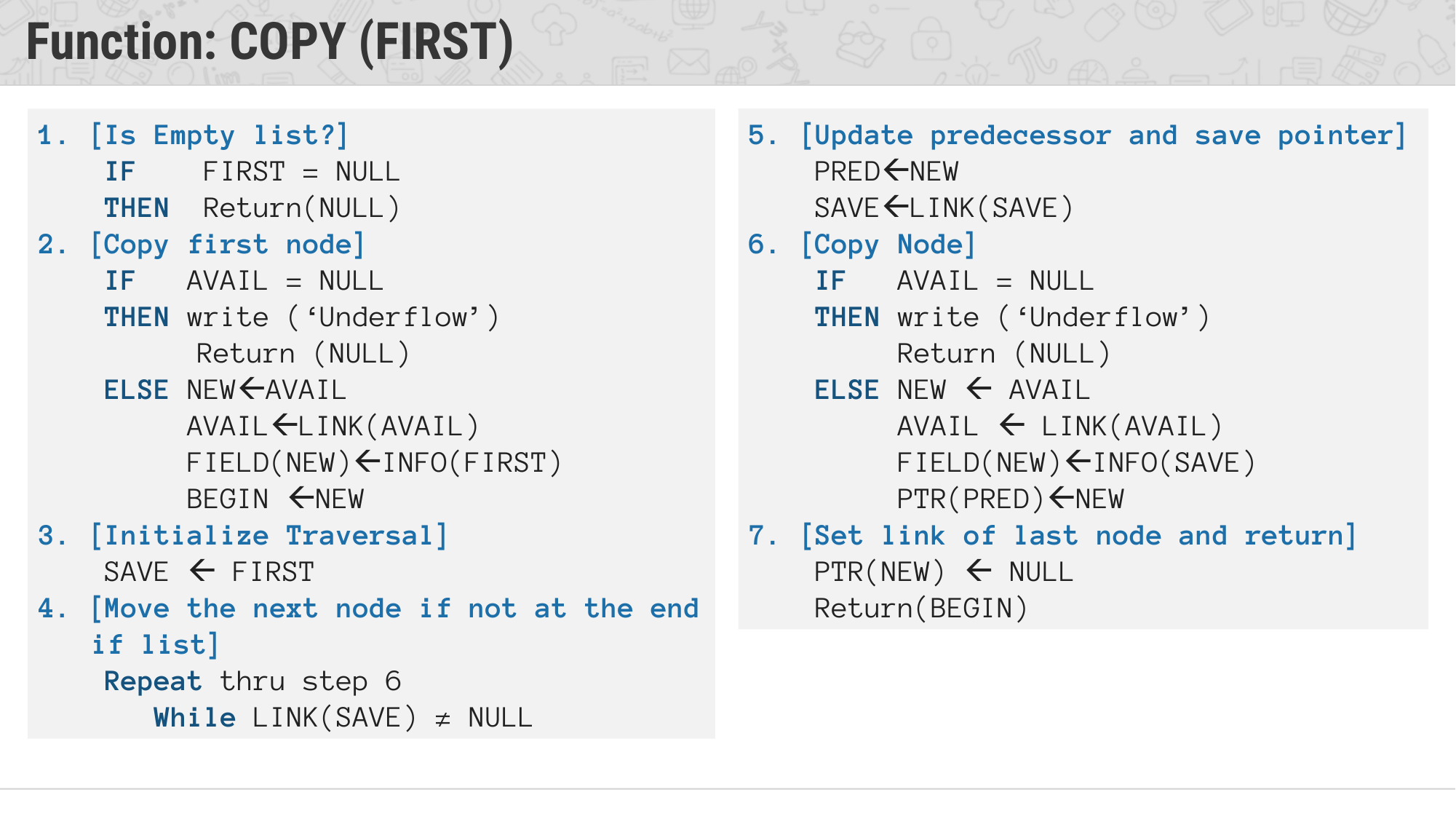

# Function: COPY (FIRST)
1. [Is Empty list?]
    IF    FIRST = NULL
    THEN  Return(NULL)
2. [Copy first node]
    IF   AVAIL = NULL
    THEN write (‘Underflow’)
	   Return (NULL)
    ELSE NEW🡨AVAIL
         AVAIL🡨LINK(AVAIL)
         FIELD(NEW)🡨INFO(FIRST)
         BEGIN 🡨NEW
3. [Initialize Traversal]
    SAVE 🡨 FIRST
4. [Move the next node if not at the end if list]
    Repeat thru step 6
       While LINK(SAVE) ≠ NULL
5. [Update predecessor and save pointer]
    PRED🡨NEW
    SAVE🡨LINK(SAVE)
6. [Copy Node]
    IF   AVAIL = NULL
    THEN write (‘Underflow’)
         Return (NULL)
    ELSE NEW 🡨 AVAIL
         AVAIL 🡨 LINK(AVAIL)
         FIELD(NEW)🡨INFO(SAVE)
         PTR(PRED)🡨NEW
7. [Set link of last node and return]
    PTR(NEW) 🡨 NULL
    Return(BEGIN)